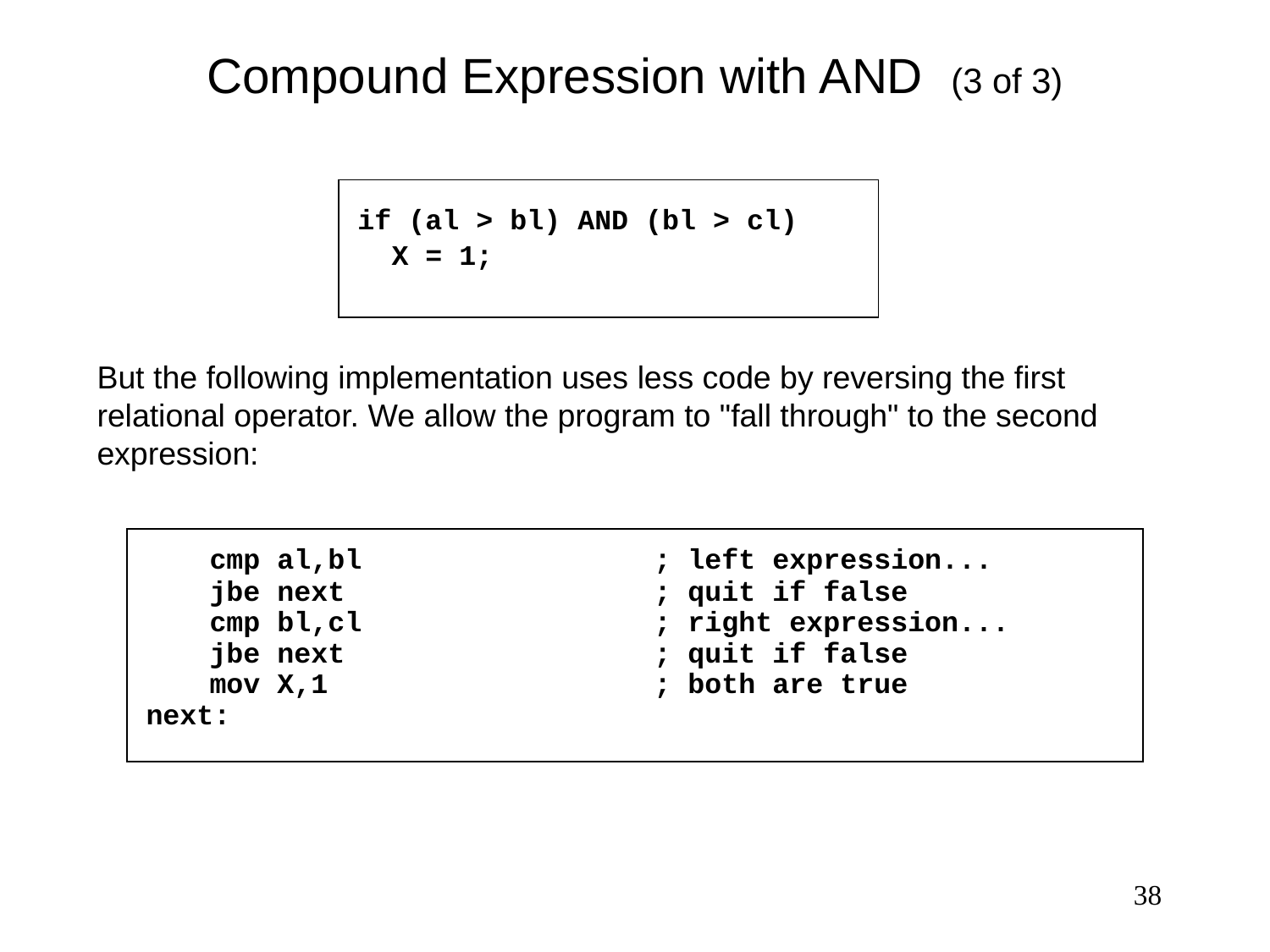

# Compound Expression with AND  (3 of 3)
if (al > bl) AND (bl > cl)
  X = 1;

But the following implementation uses less code by reversing the first relational operator. We allow the program to "fall through" to the second expression:
	cmp al,bl	; left expression...
	jbe next	; quit if false
	cmp bl,cl	; right expression...
	jbe next	; quit if false
	mov X,1	; both are true
next:
38